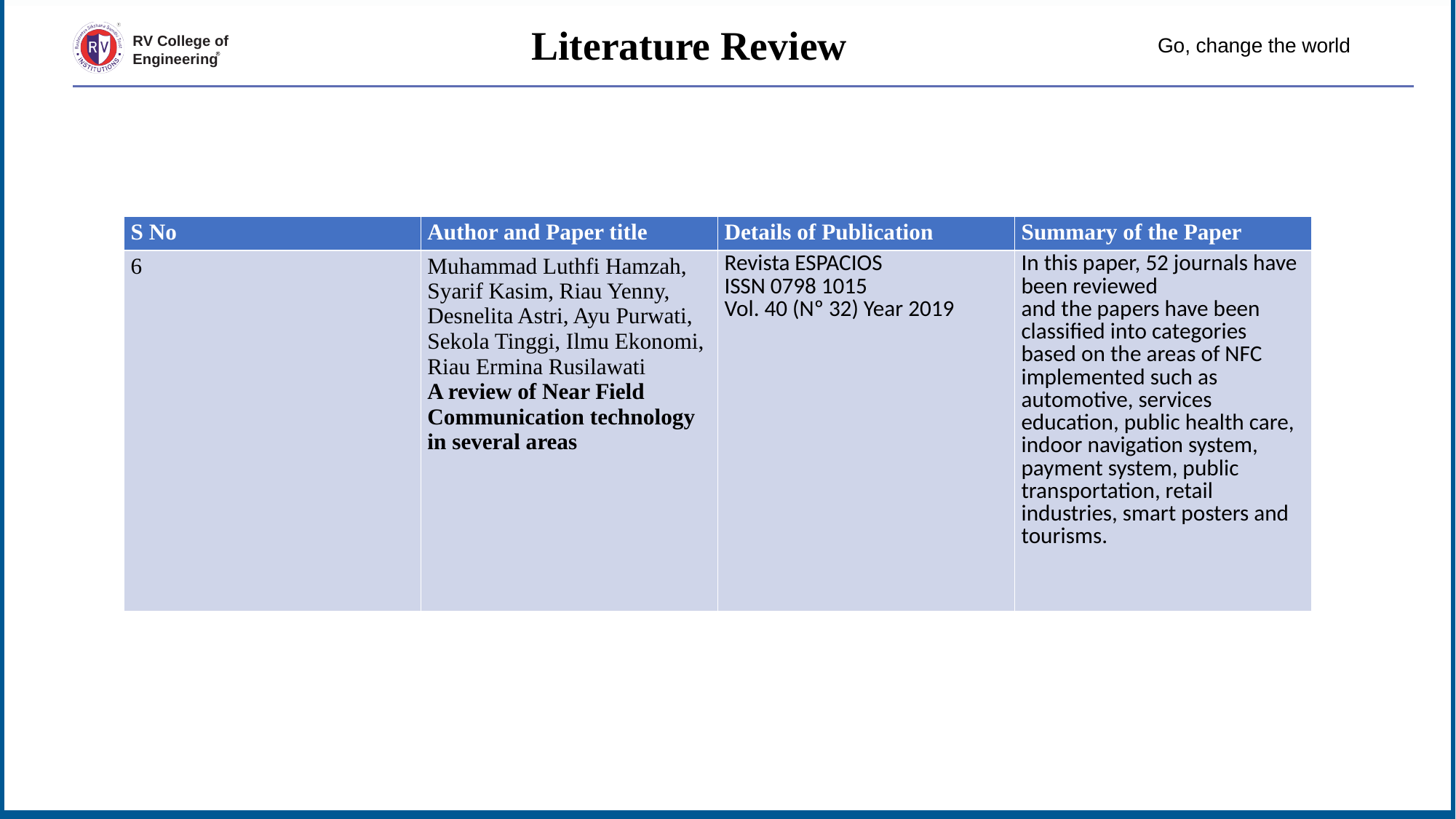

Literature Review

# Go, change the world
RV College of
Engineering

| S No | Author and Paper title | Details of Publication | Summary of the Paper |
| --- | --- | --- | --- |
| 6 | Muhammad Luthfi Hamzah, Syarif Kasim, Riau Yenny, Desnelita Astri, Ayu Purwati, Sekola Tinggi, Ilmu Ekonomi, Riau Ermina Rusilawati A review of Near Field Communication technology in several areas | Revista ESPACIOS ISSN 0798 1015 Vol. 40 (Nº 32) Year 2019 | In this paper, 52 journals have been reviewed and the papers have been classified into categories based on the areas of NFC implemented such as automotive, services education, public health care, indoor navigation system, payment system, public transportation, retail industries, smart posters and tourisms. |